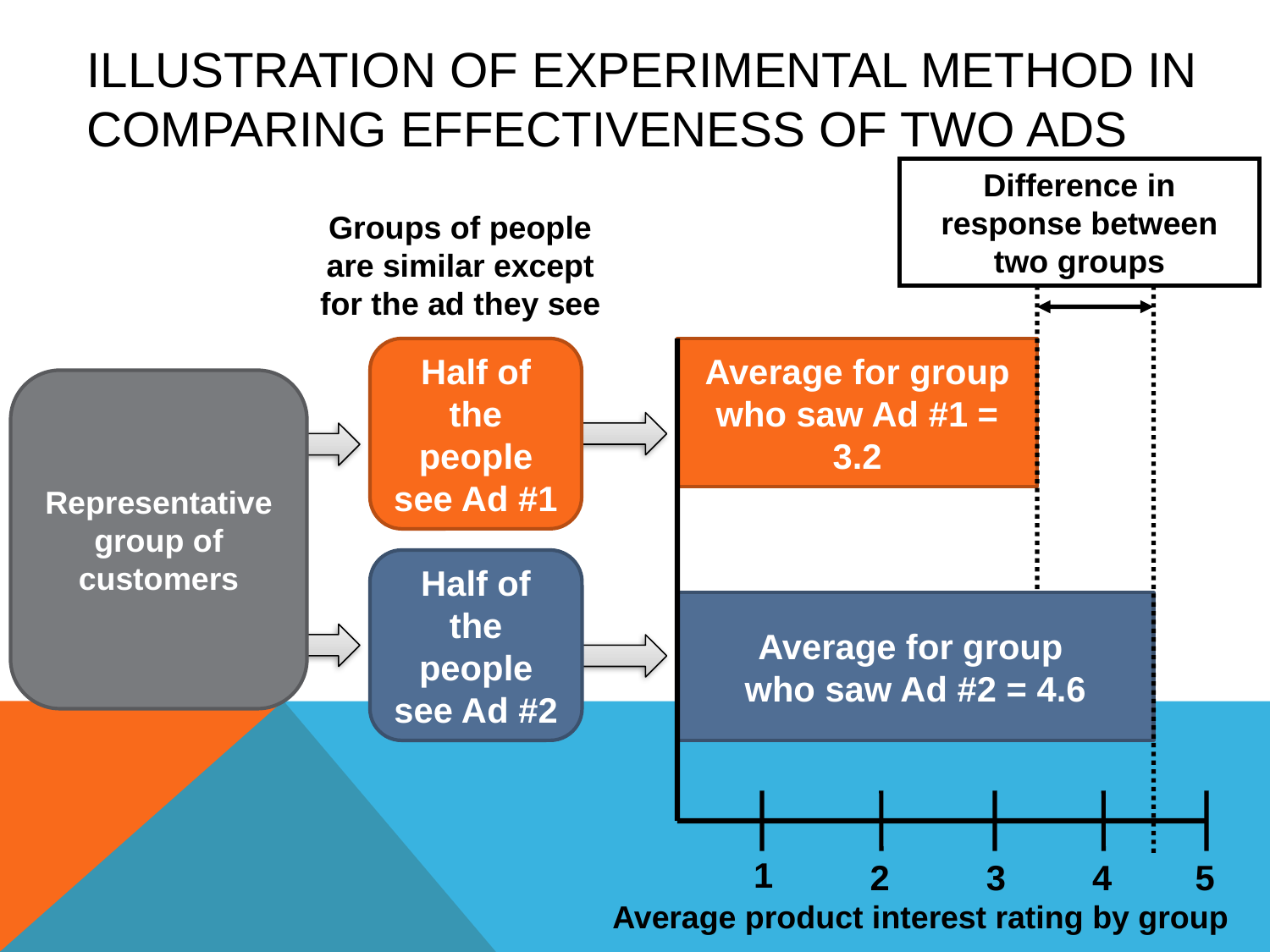

# Illustration of Experimental Method in Comparing Effectiveness of Two Ads
Difference in response between two groups

Groups of people are similar except for the ad they see
Half of the people see Ad #1

1
2
3
4
5
Average product interest rating by group
Average for group who saw Ad #1 = 3.2
Representative group of customers

Half of the people see Ad #2
Average for group
who saw Ad #2 = 4.6